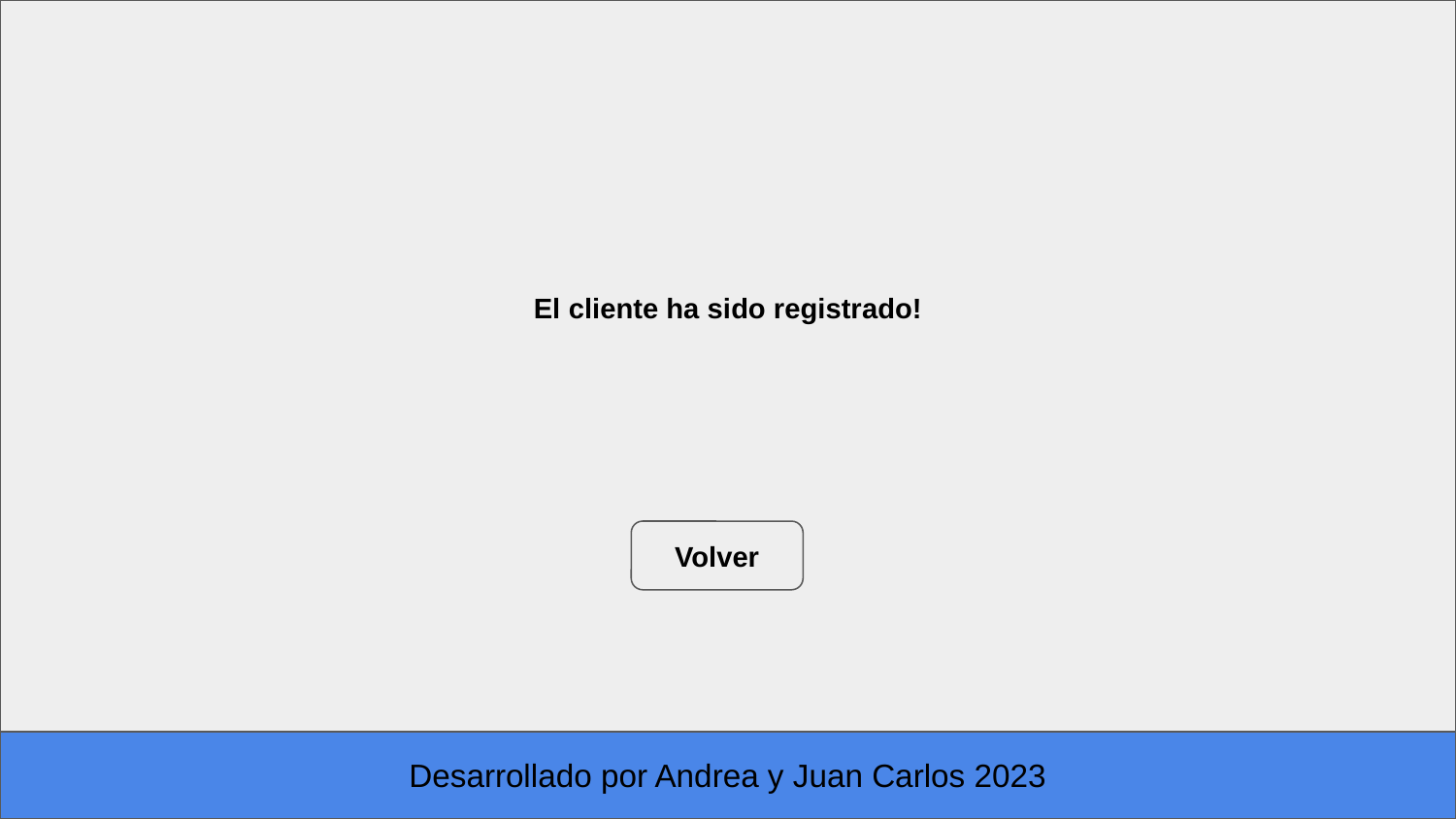

El cliente ha sido registrado!
Volver

Desarrollado por Andrea y Juan Carlos 2023